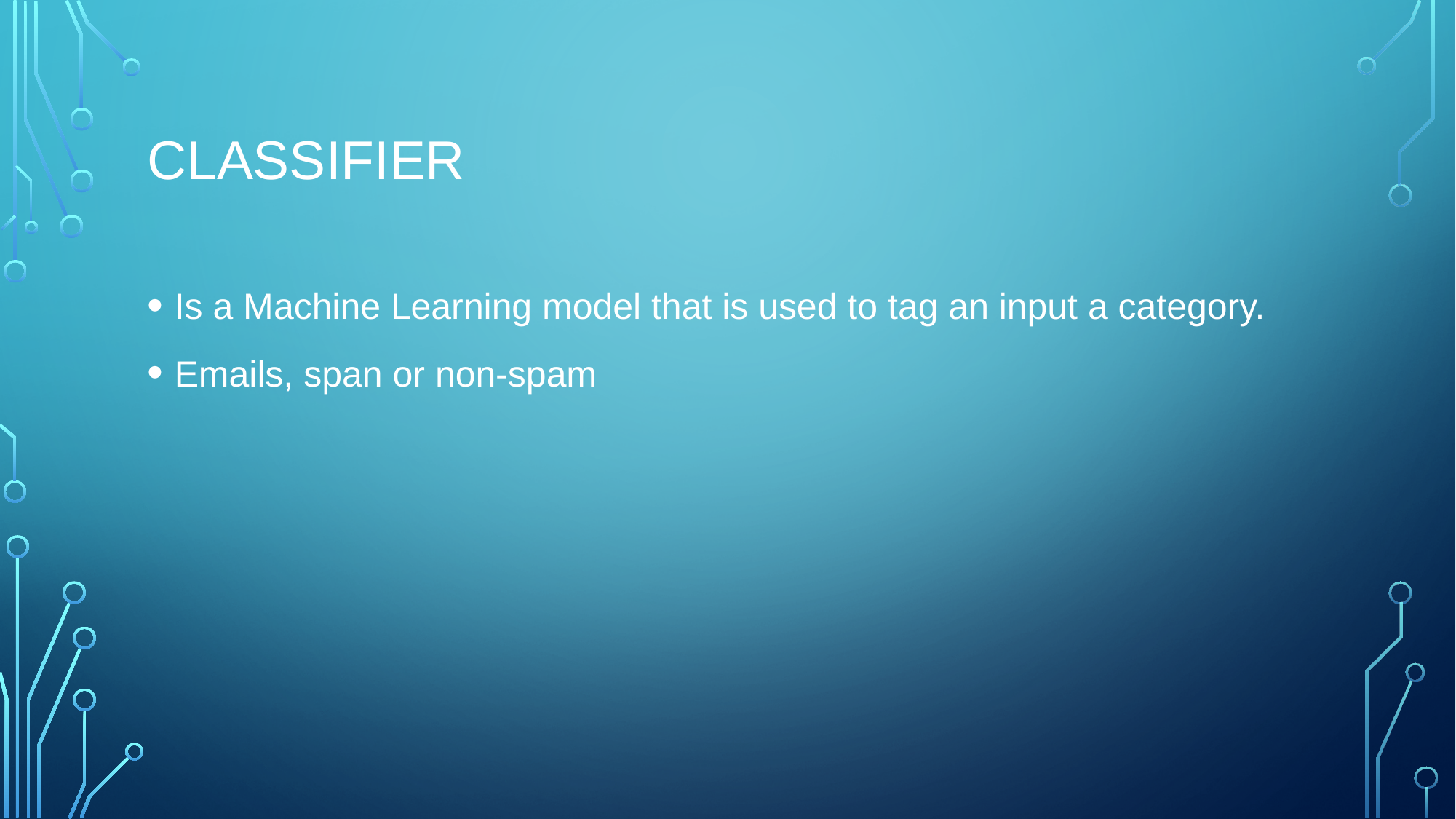

# Classifier
Is a Machine Learning model that is used to tag an input a category.
Emails, span or non-spam